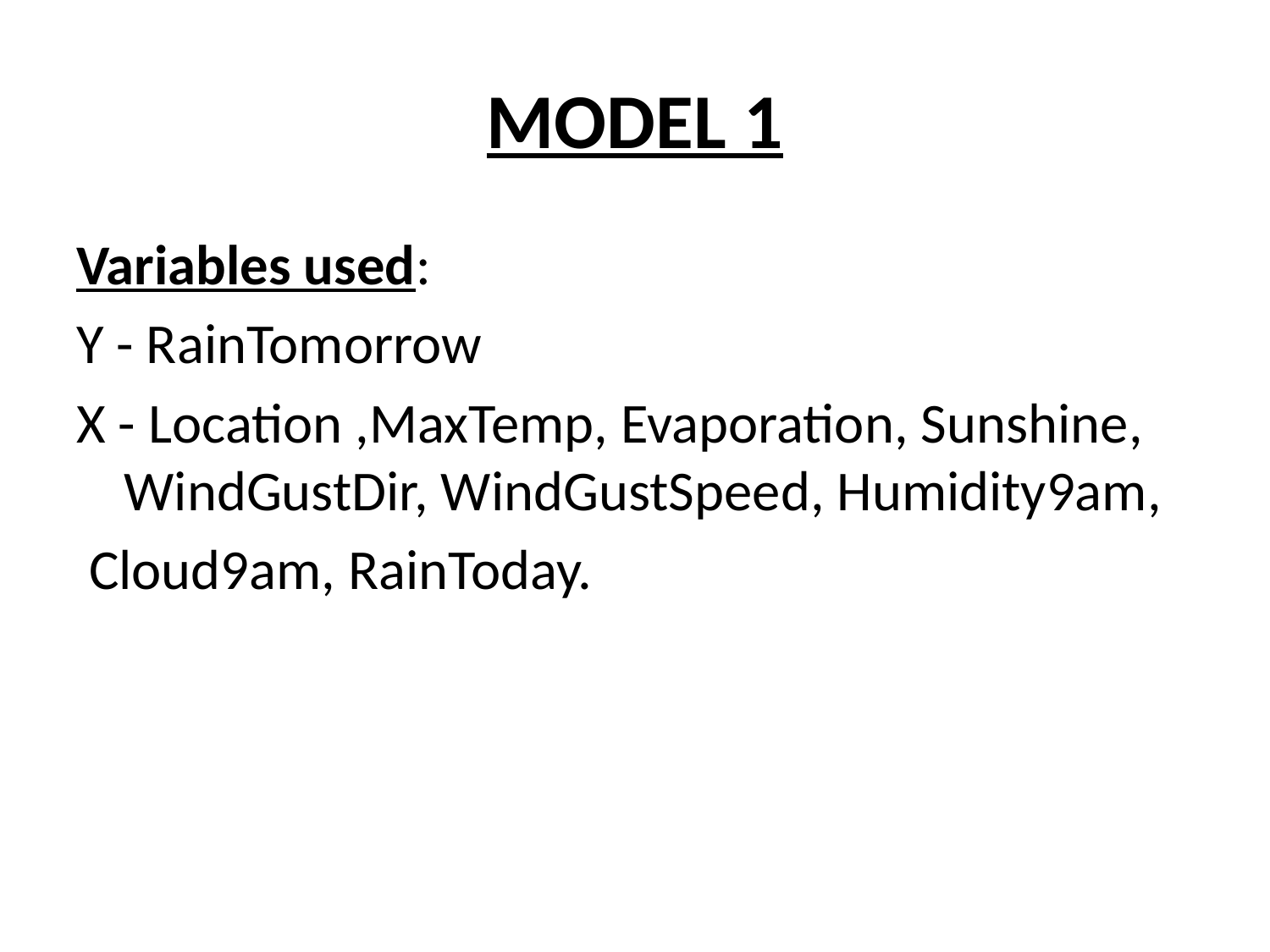

# MODEL 1
Variables used:
Y - RainTomorrow
X - Location ,MaxTemp, Evaporation, Sunshine, WindGustDir, WindGustSpeed, Humidity9am,
 Cloud9am, RainToday.